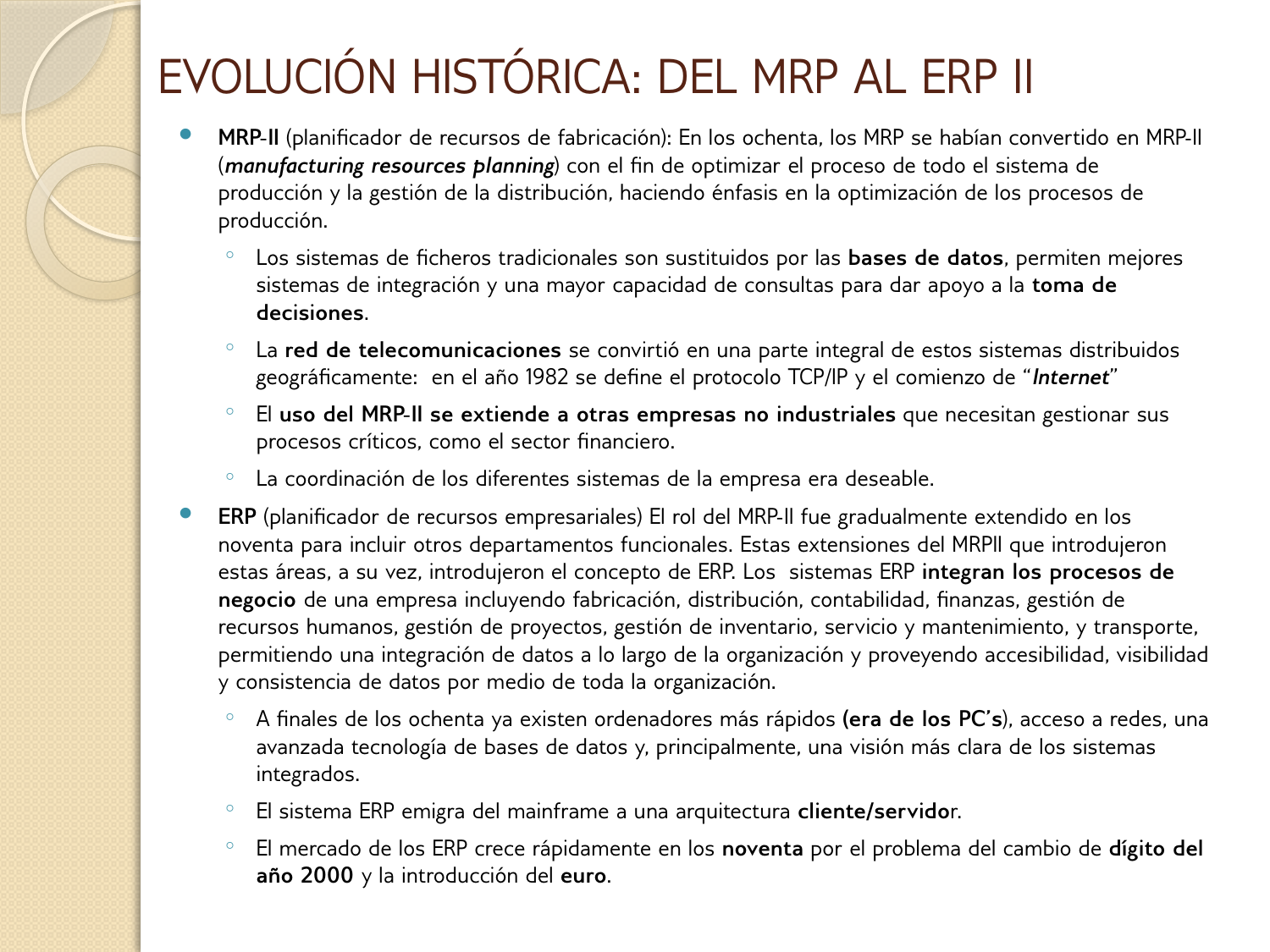

# EVOLUCIÓN HISTÓRICA: DEL MRP AL ERP II
MRP-II (planificador de recursos de fabricación): En los ochenta, los MRP se habían convertido en MRP-II (manufacturing resources planning) con el fin de optimizar el proceso de todo el sistema de producción y la gestión de la distribución, haciendo énfasis en la optimización de los procesos de producción.
Los sistemas de ficheros tradicionales son sustituidos por las bases de datos, permiten mejores sistemas de integración y una mayor capacidad de consultas para dar apoyo a la toma de decisiones.
La red de telecomunicaciones se convirtió en una parte integral de estos sistemas distribuidos geográficamente:  en el año 1982 se define el protocolo TCP/IP y el comienzo de “Internet”
El uso del MRP-II se extiende a otras empresas no industriales que necesitan gestionar sus procesos críticos, como el sector financiero.
La coordinación de los diferentes sistemas de la empresa era deseable.
ERP (planificador de recursos empresariales) El rol del MRP-II fue gradualmente extendido en los noventa para incluir otros departamentos funcionales. Estas extensiones del MRPII que introdujeron estas áreas, a su vez, introdujeron el concepto de ERP. Los  sistemas ERP integran los procesos de negocio de una empresa incluyendo fabricación, distribución, contabilidad, finanzas, gestión de recursos humanos, gestión de proyectos, gestión de inventario, servicio y mantenimiento, y transporte, permitiendo una integración de datos a lo largo de la organización y proveyendo accesibilidad, visibilidad y consistencia de datos por medio de toda la organización.
A finales de los ochenta ya existen ordenadores más rápidos (era de los PC’s), acceso a redes, una avanzada tecnología de bases de datos y, principalmente, una visión más clara de los sistemas integrados.
El sistema ERP emigra del mainframe a una arquitectura cliente/servidor.
El mercado de los ERP crece rápidamente en los noventa por el problema del cambio de dígito del año 2000 y la introducción del euro.